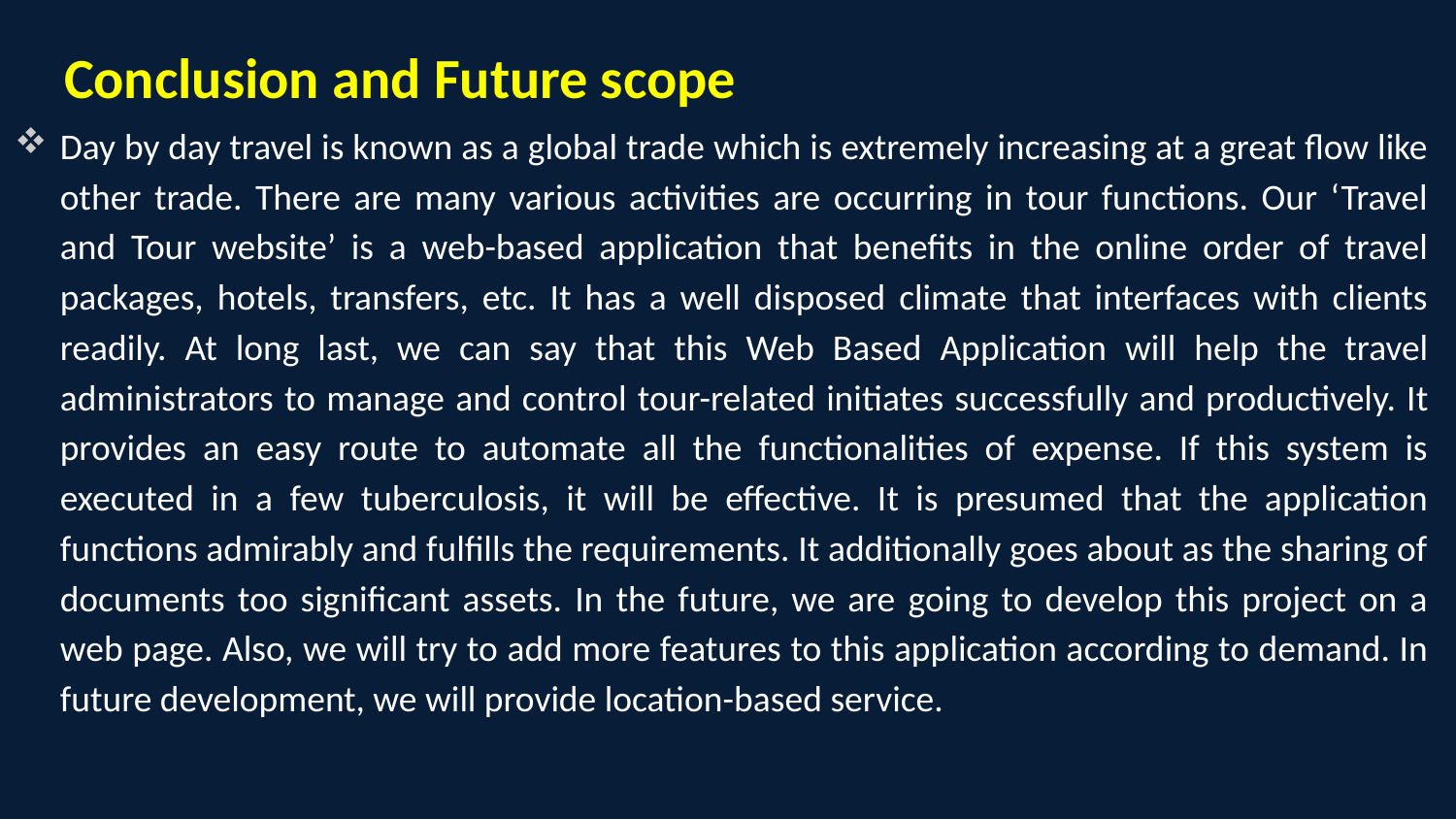

Conclusion and Future scope
Day by day travel is known as a global trade which is extremely increasing at a great flow like other trade. There are many various activities are occurring in tour functions. Our ‘Travel and Tour website’ is a web-based application that benefits in the online order of travel packages, hotels, transfers, etc. It has a well disposed climate that interfaces with clients readily. At long last, we can say that this Web Based Application will help the travel administrators to manage and control tour-related initiates successfully and productively. It provides an easy route to automate all the functionalities of expense. If this system is executed in a few tuberculosis, it will be effective. It is presumed that the application functions admirably and fulfills the requirements. It additionally goes about as the sharing of documents too significant assets. In the future, we are going to develop this project on a web page. Also, we will try to add more features to this application according to demand. In future development, we will provide location-based service.